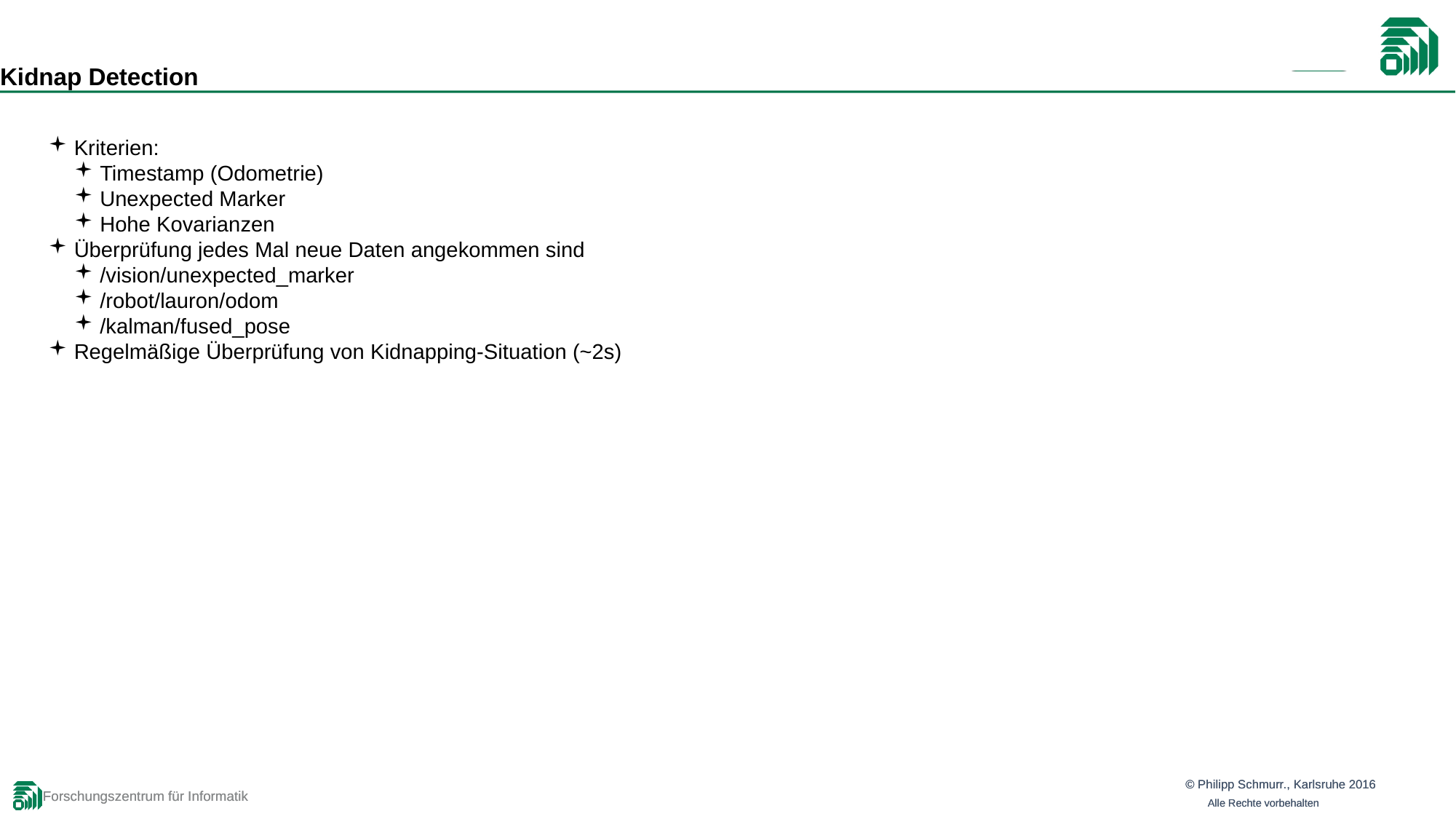

Kidnap Detection
Kriterien:
Timestamp (Odometrie)
Unexpected Marker
Hohe Kovarianzen
Überprüfung jedes Mal neue Daten angekommen sind
/vision/unexpected_marker
/robot/lauron/odom
/kalman/fused_pose
Regelmäßige Überprüfung von Kidnapping-Situation (~2s)